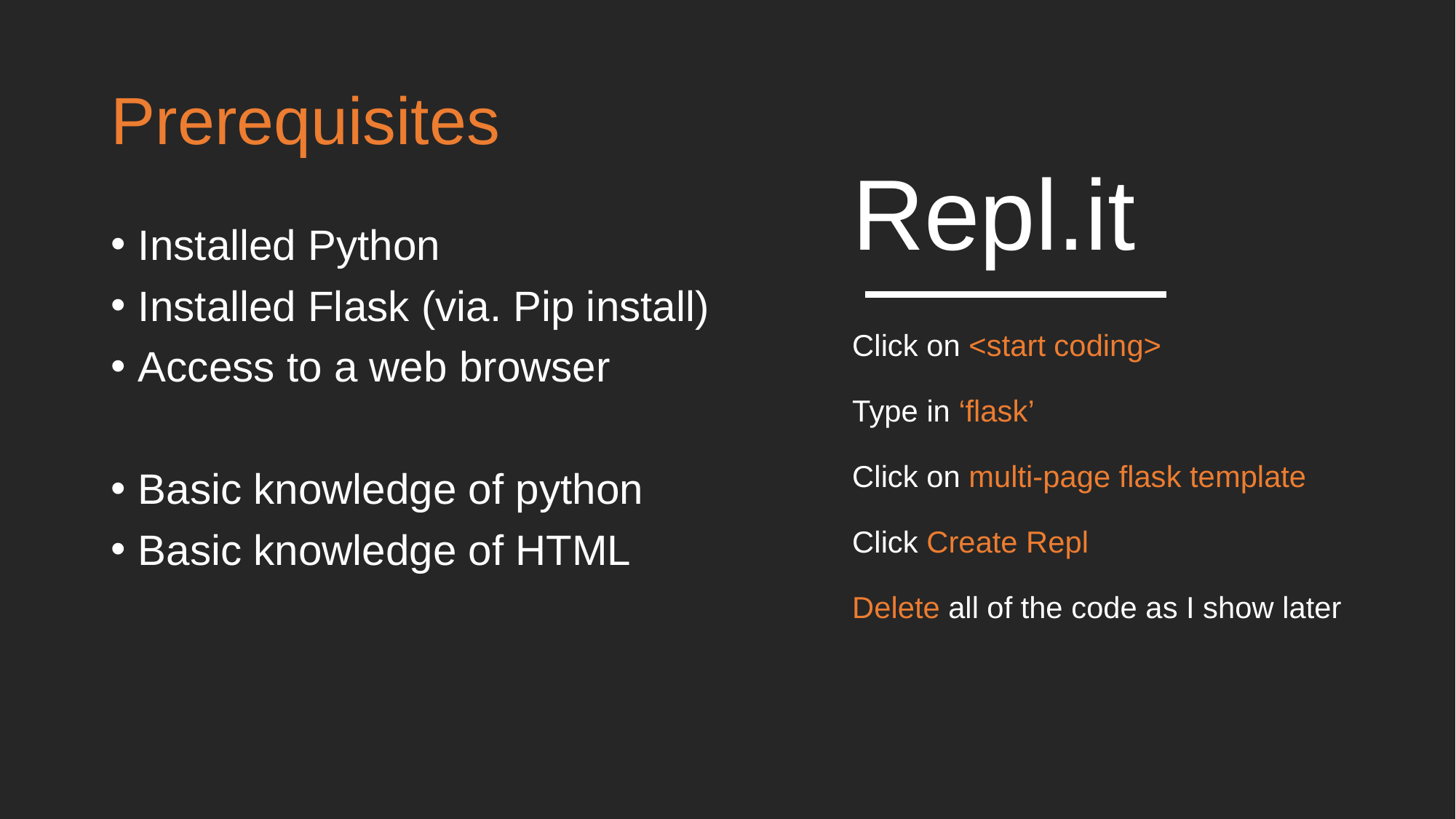

# Prerequisites
Repl.it
Installed Python
Installed Flask (via. Pip install)
Access to a web browser

Basic knowledge of python
Basic knowledge of HTML

Click on <start coding>

Type in ‘flask’

Click on multi-page flask template

Click Create Repl

Delete all of the code as I show later